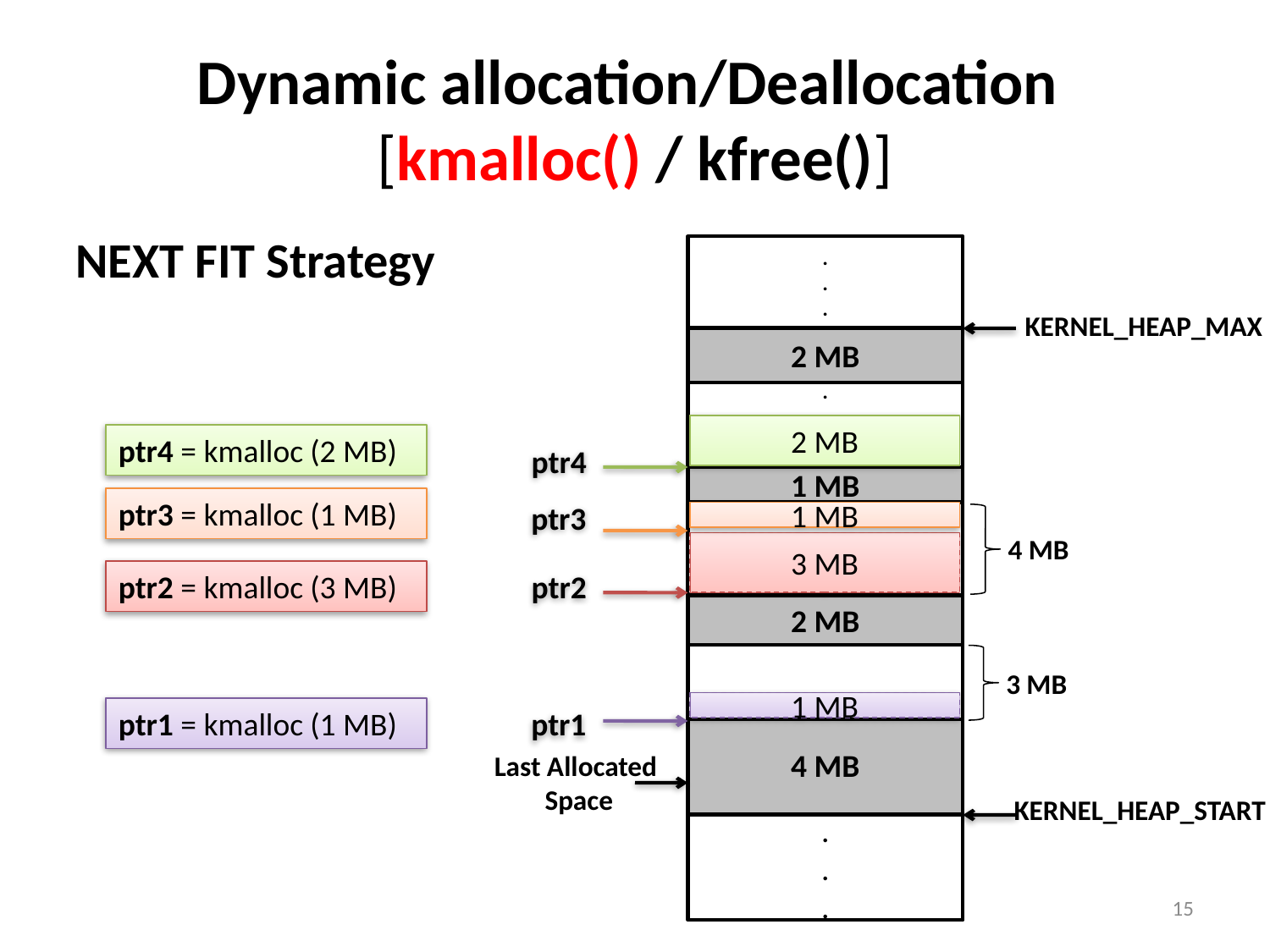

Dynamic allocation/Deallocation
[kmalloc() / kfree()]
NEXT FIT Strategy
.
.
.
KERNEL_HEAP_MAX

.
.
.
1 MB

4 MB
2 MB

3 MB
4 MB
.
.
.

2 MB
2 MB
ptr4 = kmalloc (2 MB)
ptr4

ptr3 = kmalloc (1 MB)
ptr3
1 MB

3 MB
ptr2 = kmalloc (3 MB)
ptr2

1 MB
ptr1 = kmalloc (1 MB)
ptr1

Last Allocated
Space

KERNEL_HEAP_START
15